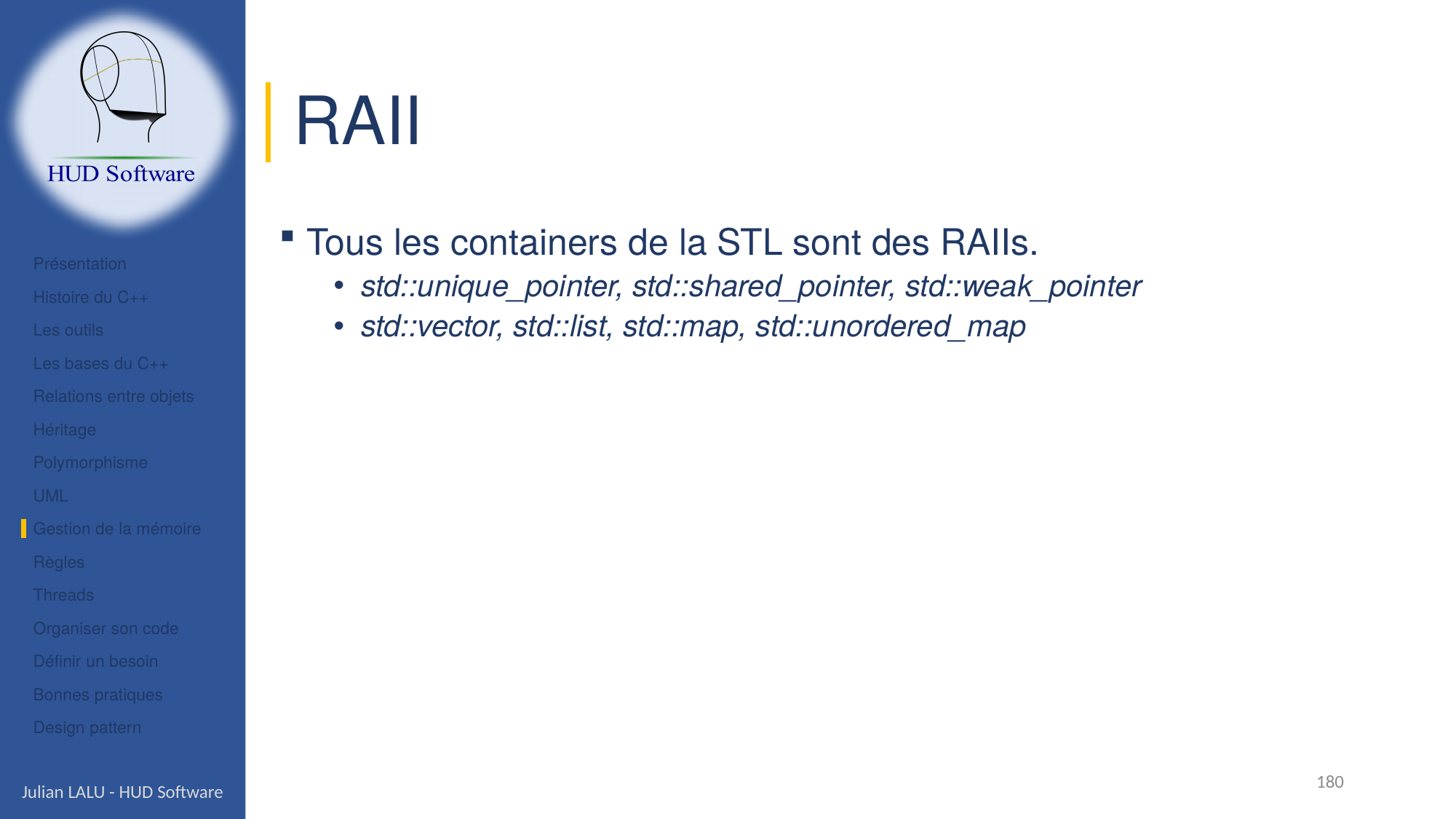

# RAII
Tous les containers de la STL sont des RAIIs.
std::unique_pointer, std::shared_pointer, std::weak_pointer
std::vector, std::list, std::map, std::unordered_map

Présentation
Histoire du C++
Les outils
Les bases du C++
Relations entre objets
Héritage
Polymorphisme
UML
Gestion de la mémoire
Règles
Threads
Organiser son code
Définir un besoin
Bonnes pratiques
Design pattern
180